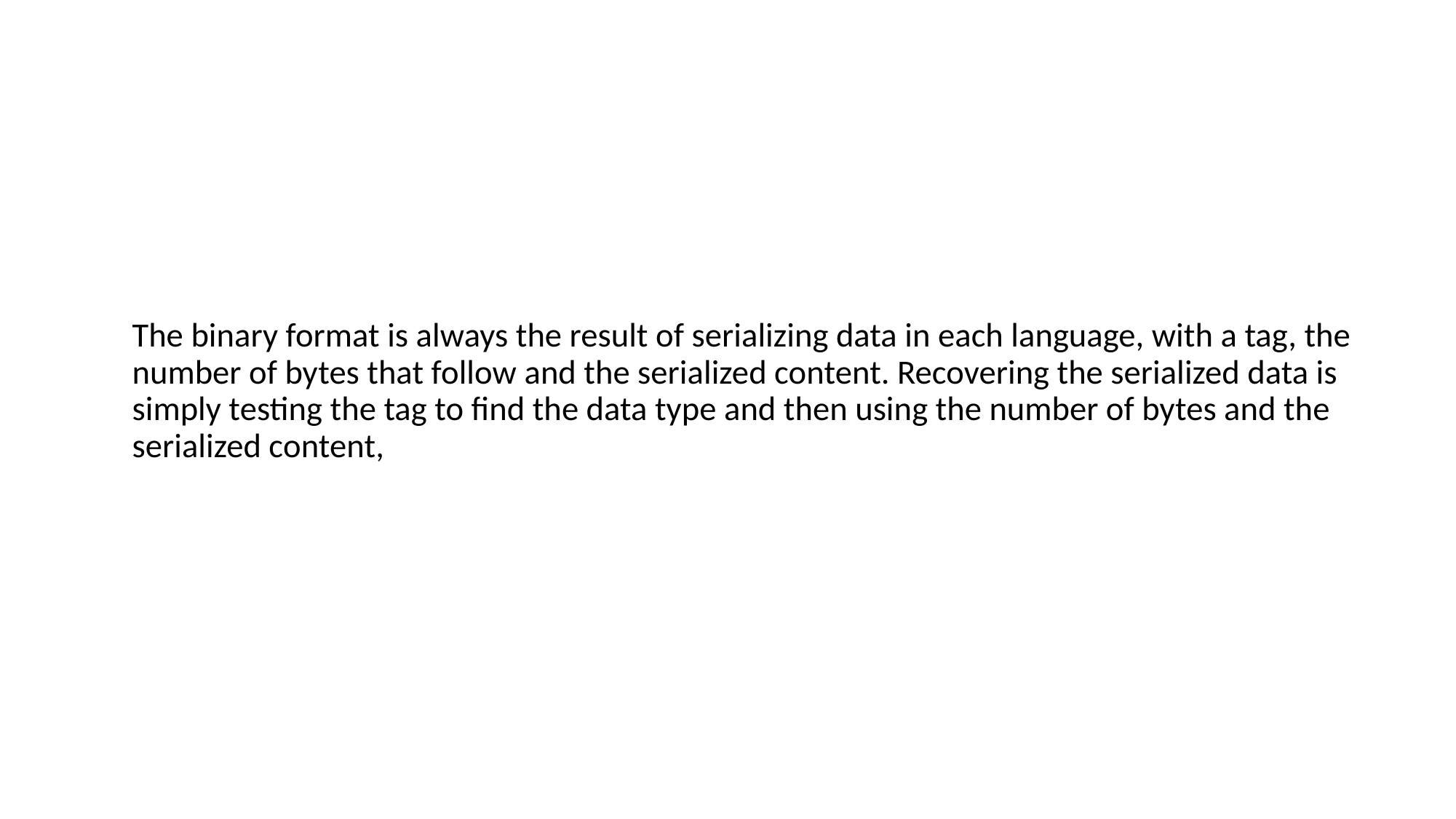

# The binary format is always the result of serializing data in each language, with a tag, the number of bytes that follow and the serialized content. Recovering the serialized data is simply testing the tag to find the data type and then using the number of bytes and the serialized content,